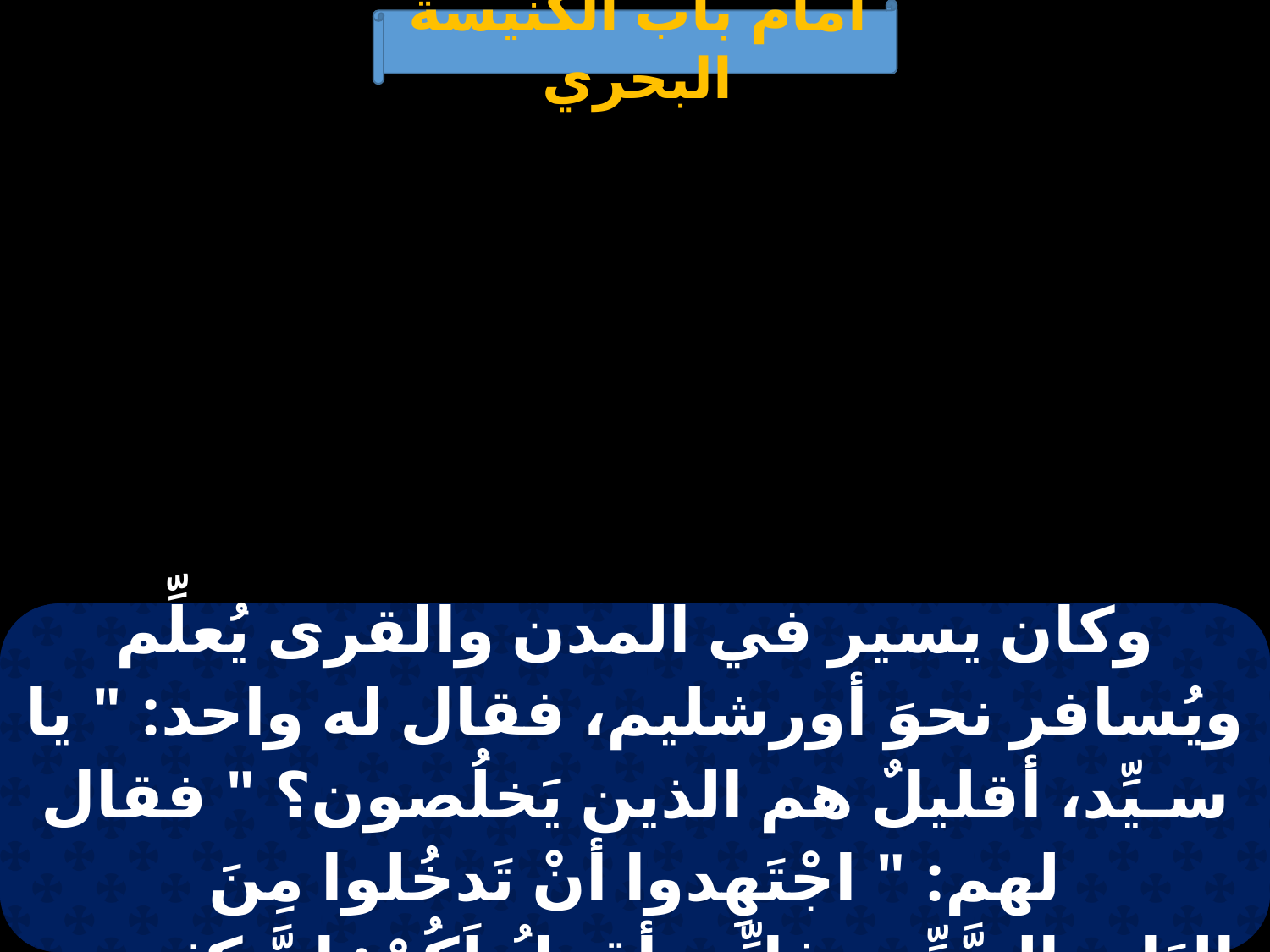

أمام باب الكنيسة البحري
| وكان يسير في المدن والقرى يُعلِّم ويُسافر نحوَ أورشليم، فقال له واحد: " يا سـيِّد، أقليلٌ هم الذين يَخلُصون؟ " فقال لهم: " اجْتَهِدوا أنْ تَدخُلوا مِنَ البَابِ الضَّيِّقِ، فإنِّي أقولُ لَكُمْ: إنَّ كثيرين سَيَطْلُبون أنْ يَدخُلوا ولا يَقْدِرونَ |
| --- |